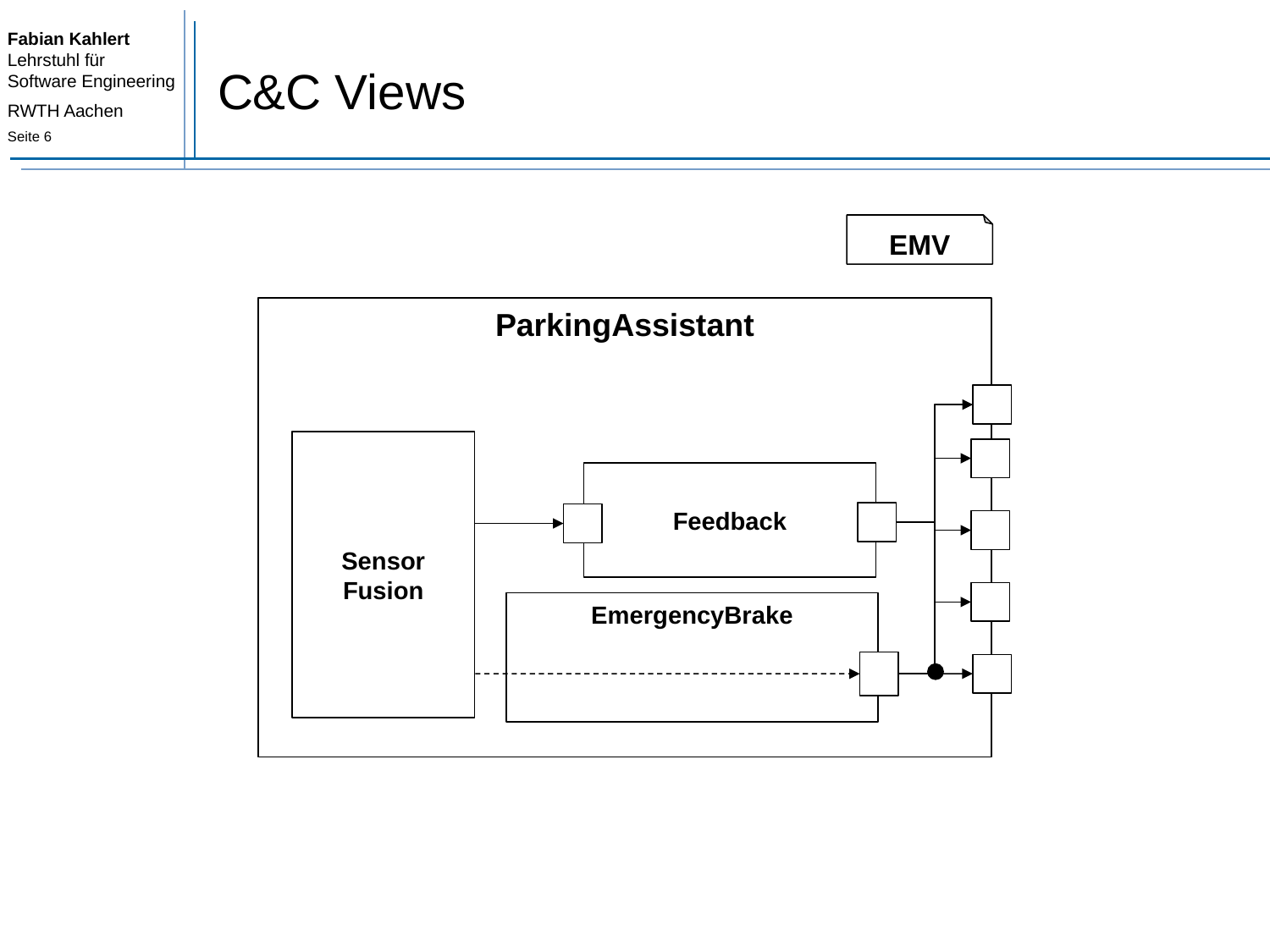

# C&C Views
EMV
ParkingAssistant

Sensor
Fusion

Feedback

EmergencyBrake